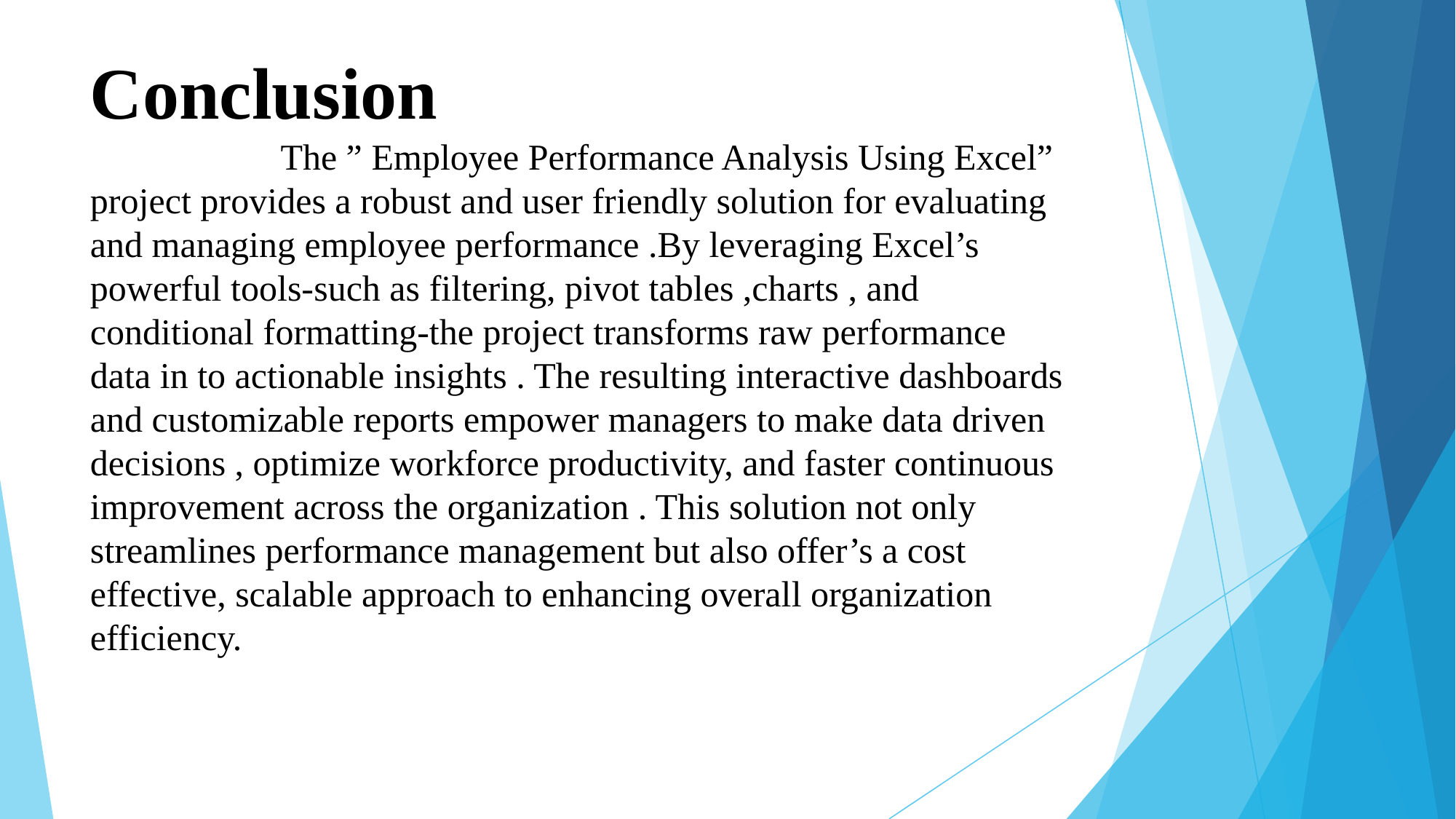

# Conclusion The ” Employee Performance Analysis Using Excel” project provides a robust and user friendly solution for evaluating and managing employee performance .By leveraging Excel’s powerful tools-such as filtering, pivot tables ,charts , and conditional formatting-the project transforms raw performance data in to actionable insights . The resulting interactive dashboards and customizable reports empower managers to make data driven decisions , optimize workforce productivity, and faster continuous  improvement across the organization . This solution not only streamlines performance management but also offer’s a cost effective, scalable approach to enhancing overall organization efficiency.